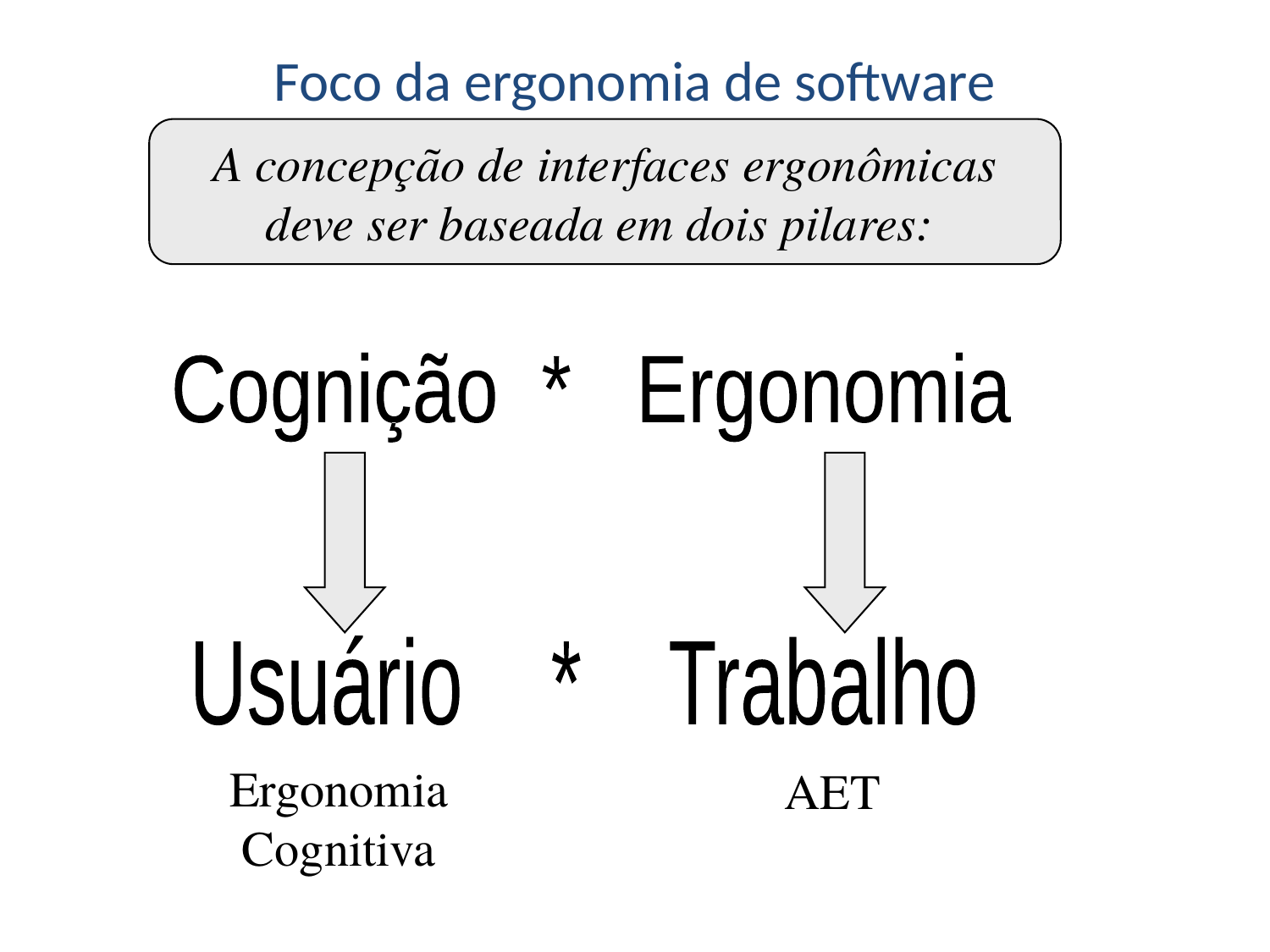

# Foco da ergonomia de software
A concepção de interfaces ergonômicas deve ser baseada em dois pilares:
Cognição  *   Ergonomia

Usuário    *    Trabalho
Ergonomia
Cognitiva
AET